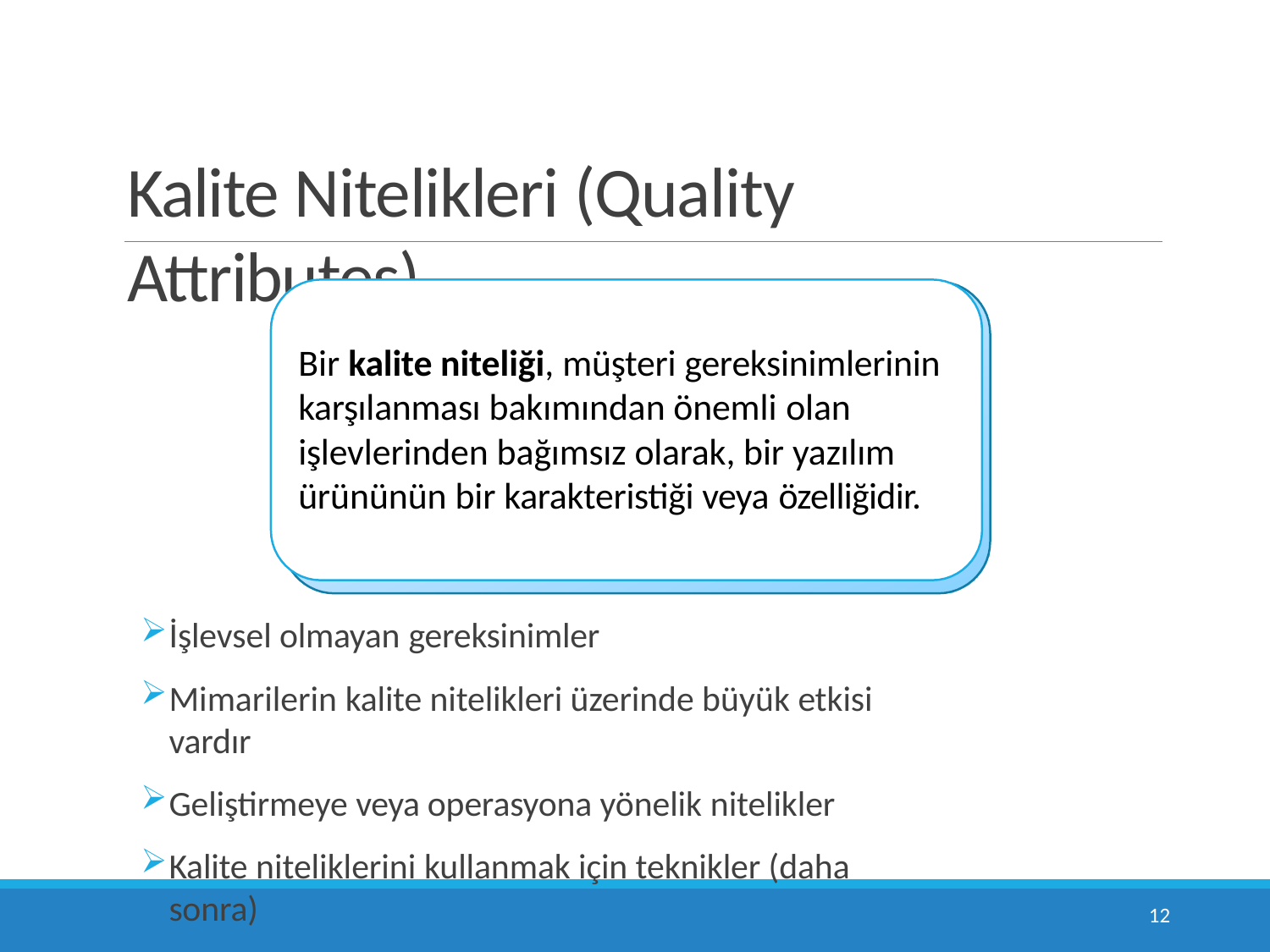

# Kalite Nitelikleri (Quality Attributes)

Bir kalite niteliği, müşteri gereksinimlerinin
karşılanması bakımından önemli olan
işlevlerinden bağımsız olarak, bir yazılım  ürününün bir karakteristiği veya özelliğidir.

İşlevsel olmayan gereksinimler
Mimarilerin kalite nitelikleri üzerinde büyük etkisi vardır
Geliştirmeye veya operasyona yönelik nitelikler
Kalite niteliklerini kullanmak için teknikler (daha sonra)
12